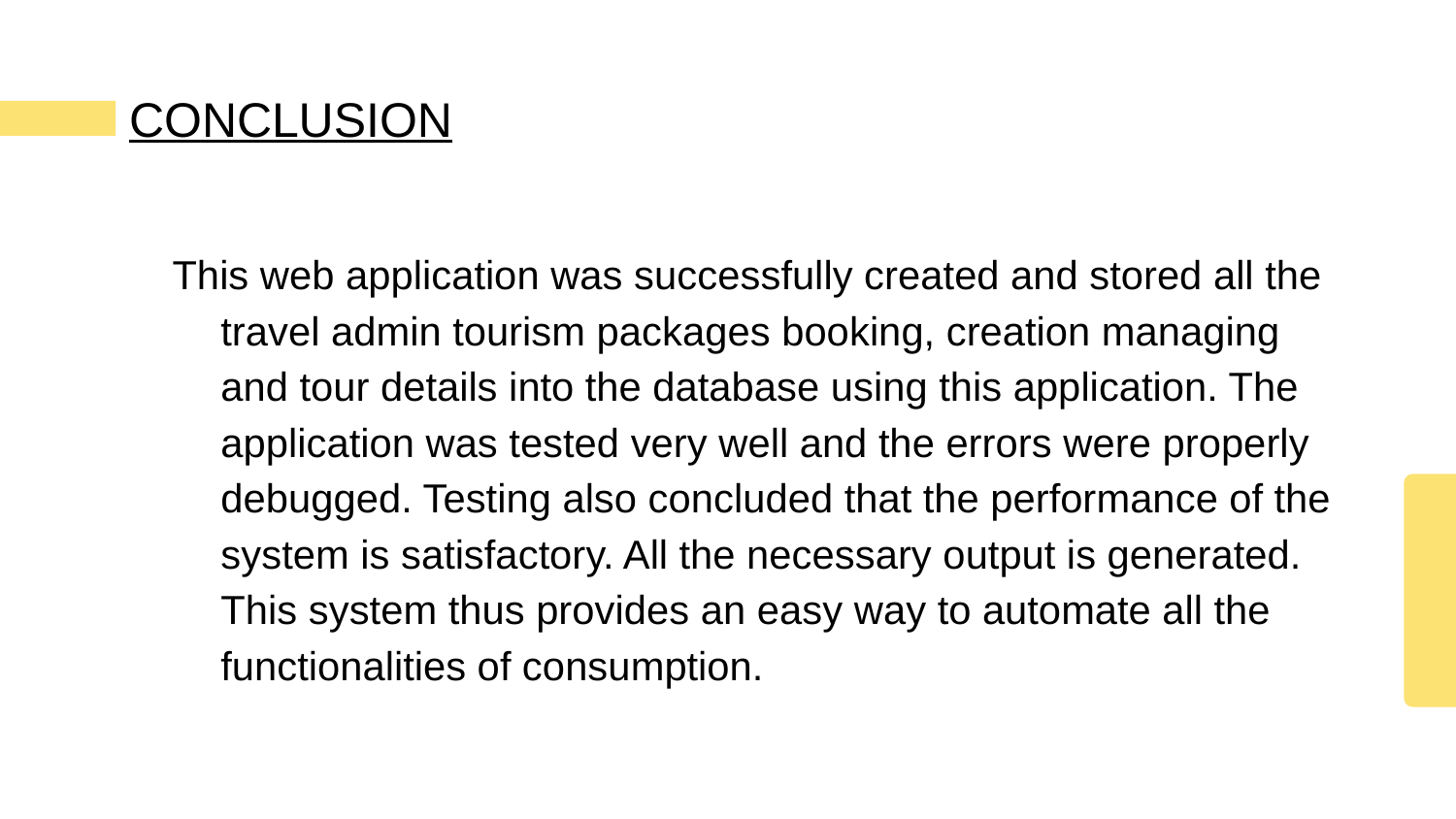

# CONCLUSION
This web application was successfully created and stored all the travel admin tourism packages booking, creation managing and tour details into the database using this application. The application was tested very well and the errors were properly debugged. Testing also concluded that the performance of the system is satisfactory. All the necessary output is generated. This system thus provides an easy way to automate all the functionalities of consumption.